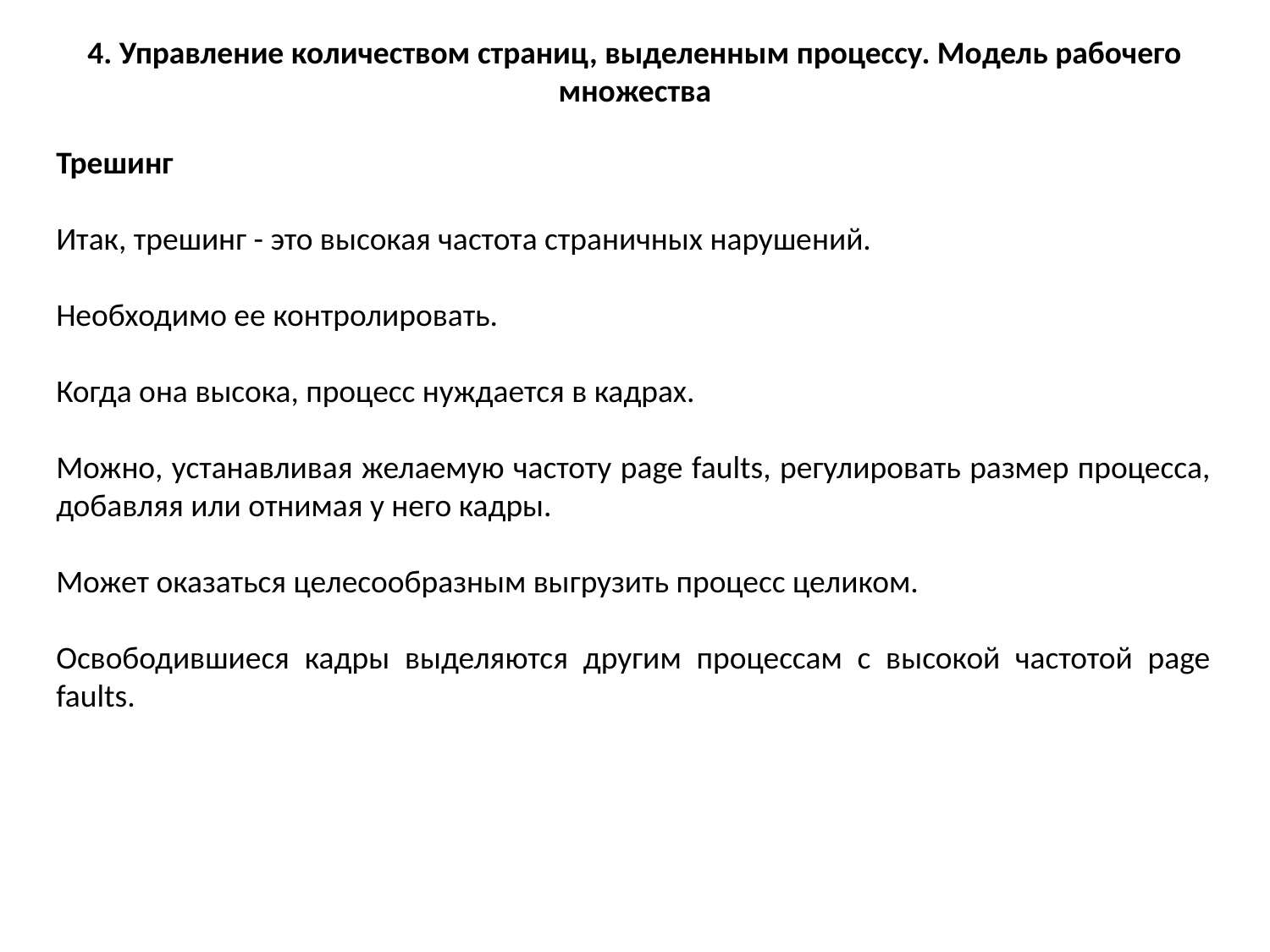

4. Управление количеством страниц, выделенным процессу. Модель рабочего множества
Трешинг

Итак, трешинг - это высокая частота страничных нарушений.

Hеобходимо ее контролировать.

Когда она высока, процесс нуждается в кадрах.

Можно, устанавливая желаемую частоту page faults, регулировать размер процесса, добавляя или отнимая у него кадры.

Может оказаться целесообразным выгрузить процесс целиком.

Освободившиеся кадры выделяются другим процессам с высокой частотой page faults.